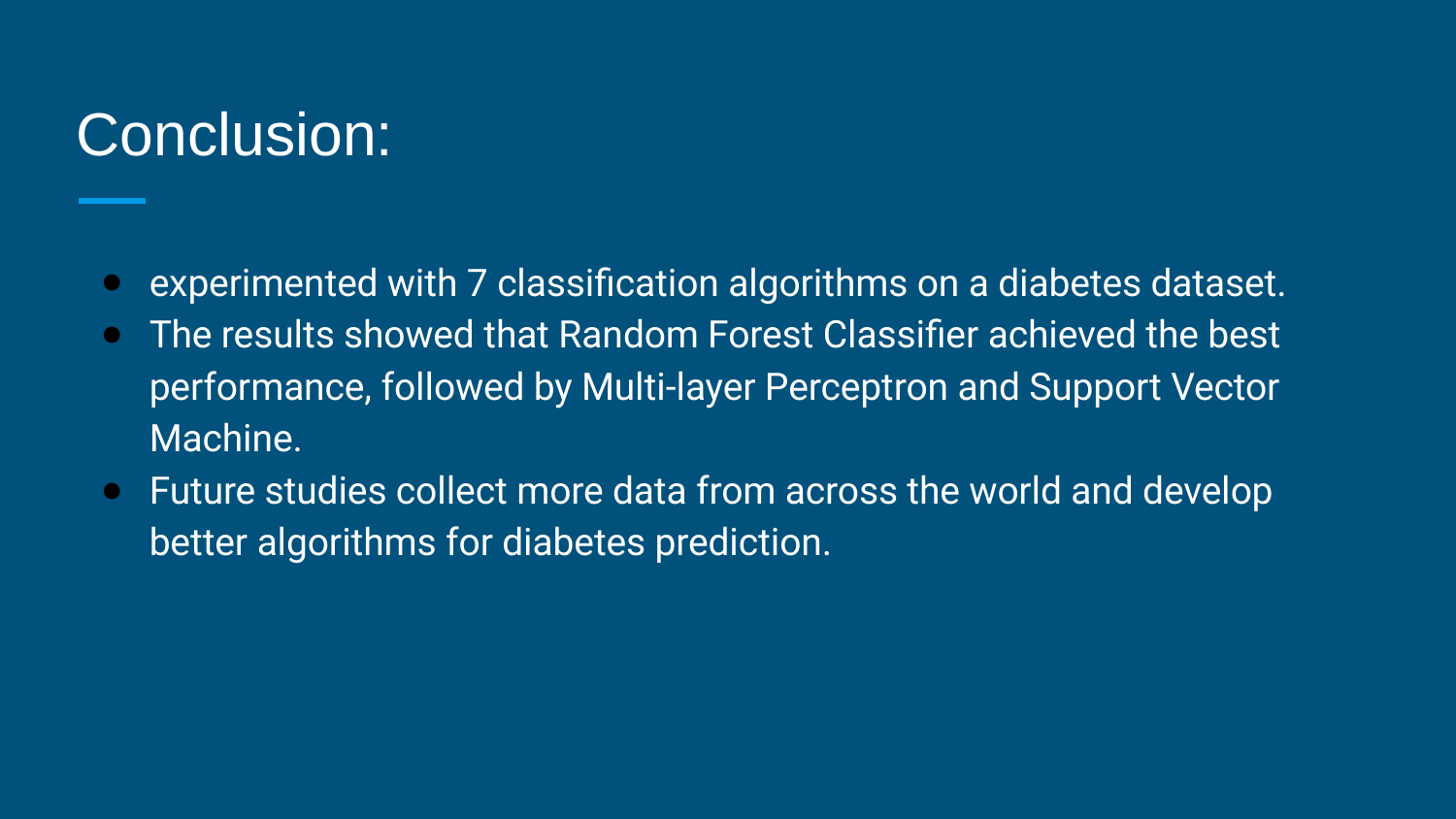

# Conclusion:
experimented with 7 classification algorithms on a diabetes dataset.
The results showed that Random Forest Classifier achieved the best performance, followed by Multi-layer Perceptron and Support Vector Machine.
Future studies collect more data from across the world and develop better algorithms for diabetes prediction.